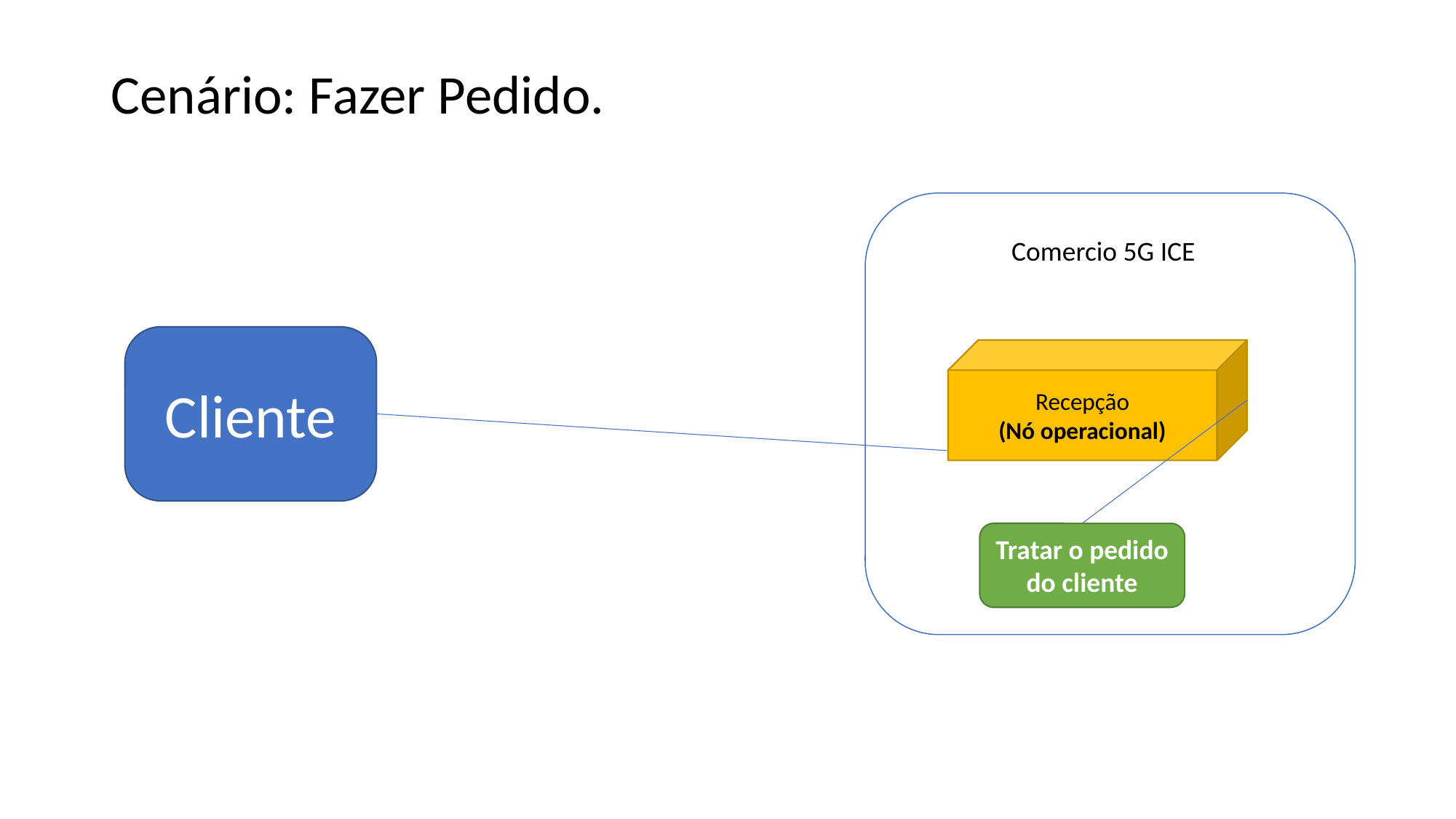

Cenário: Fazer Pedido.

Comercio 5G ICE
Cliente
Recepção
(Nó operacional)
Tratar o pedido do cliente